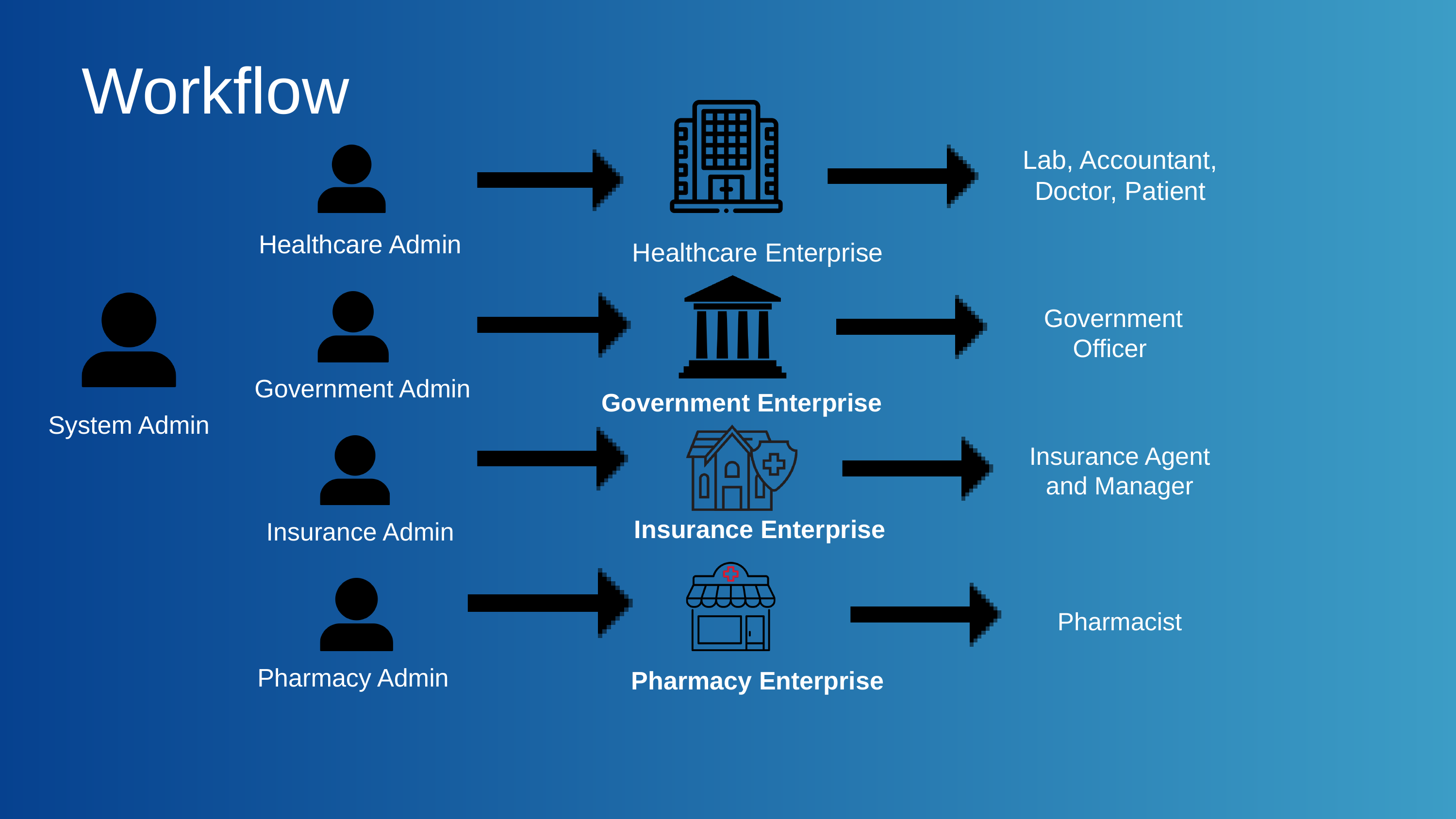

Workflow

Lab, Accountant, Doctor, Patient

Healthcare Admin
Healthcare Enterprise

Government Officer
Government Admin
Government Enterprise
System Admin

Insurance Agent and Manager
Insurance Enterprise
Insurance Admin

Pharmacist
Pharmacy Enterprise
Pharmacy Admin